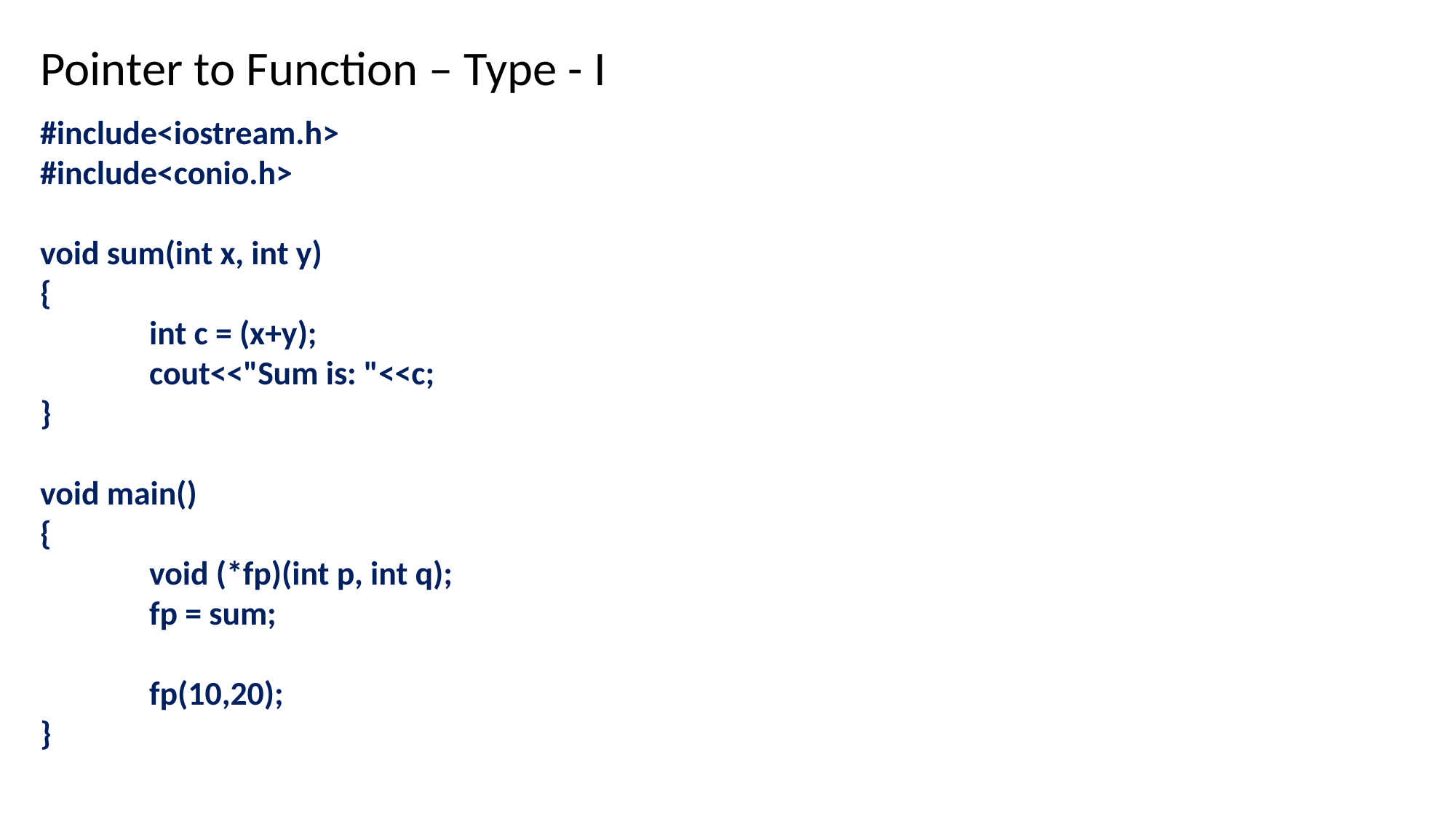

# Pointer to Function – Type - I
#include<iostream.h>
#include<conio.h>

void sum(int x, int y)
{
	int c = (x+y);
	cout<<"Sum is: "<<c;
}

void main()
{
	void (*fp)(int p, int q);
	fp = sum;

	fp(10,20);
}